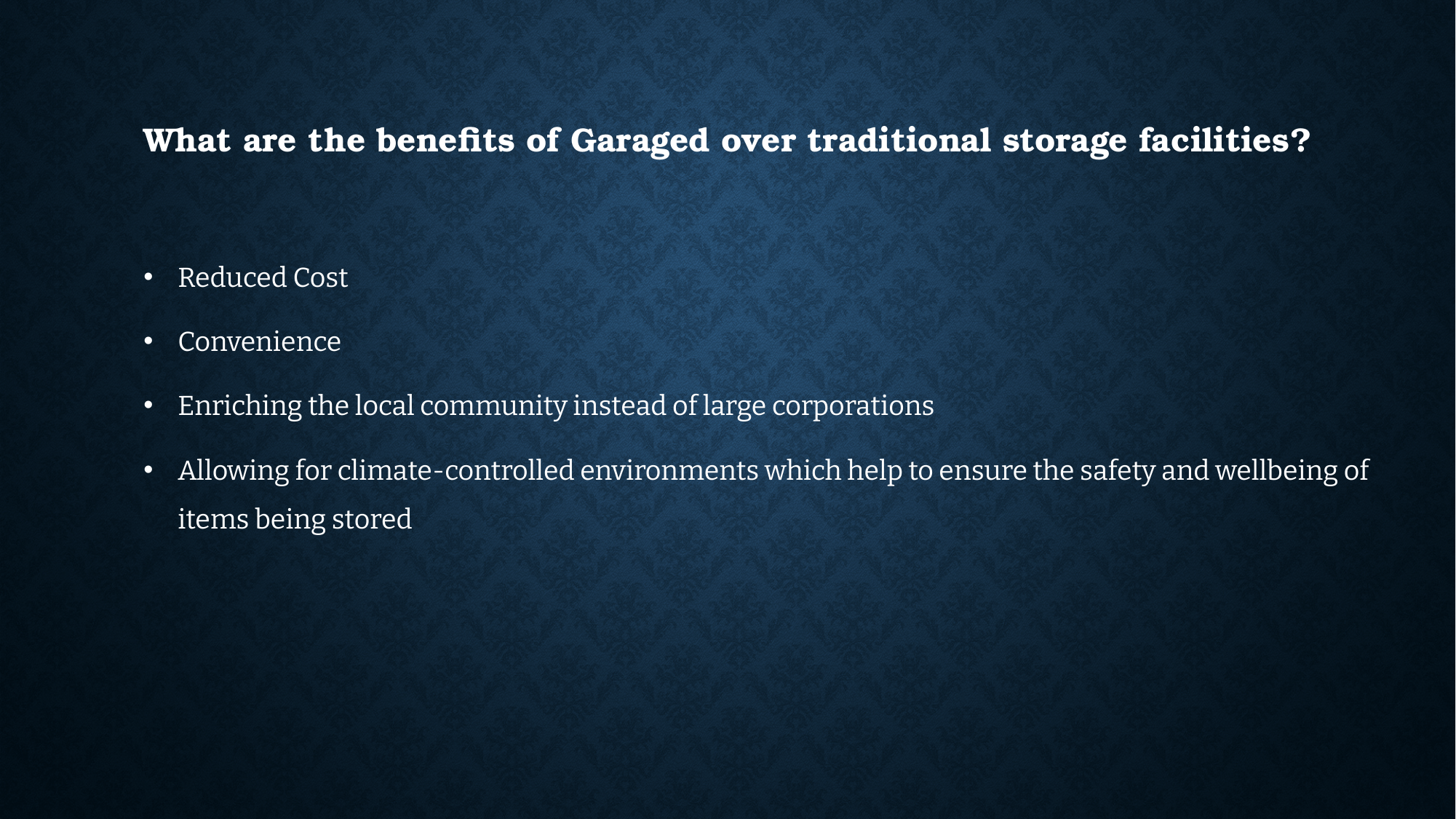

What are the benefits of Garaged over traditional storage facilities?

Reduced Cost
Convenience
Enriching the local community instead of large corporations
Allowing for climate-controlled environments which help to ensure the safety and wellbeing of items being stored